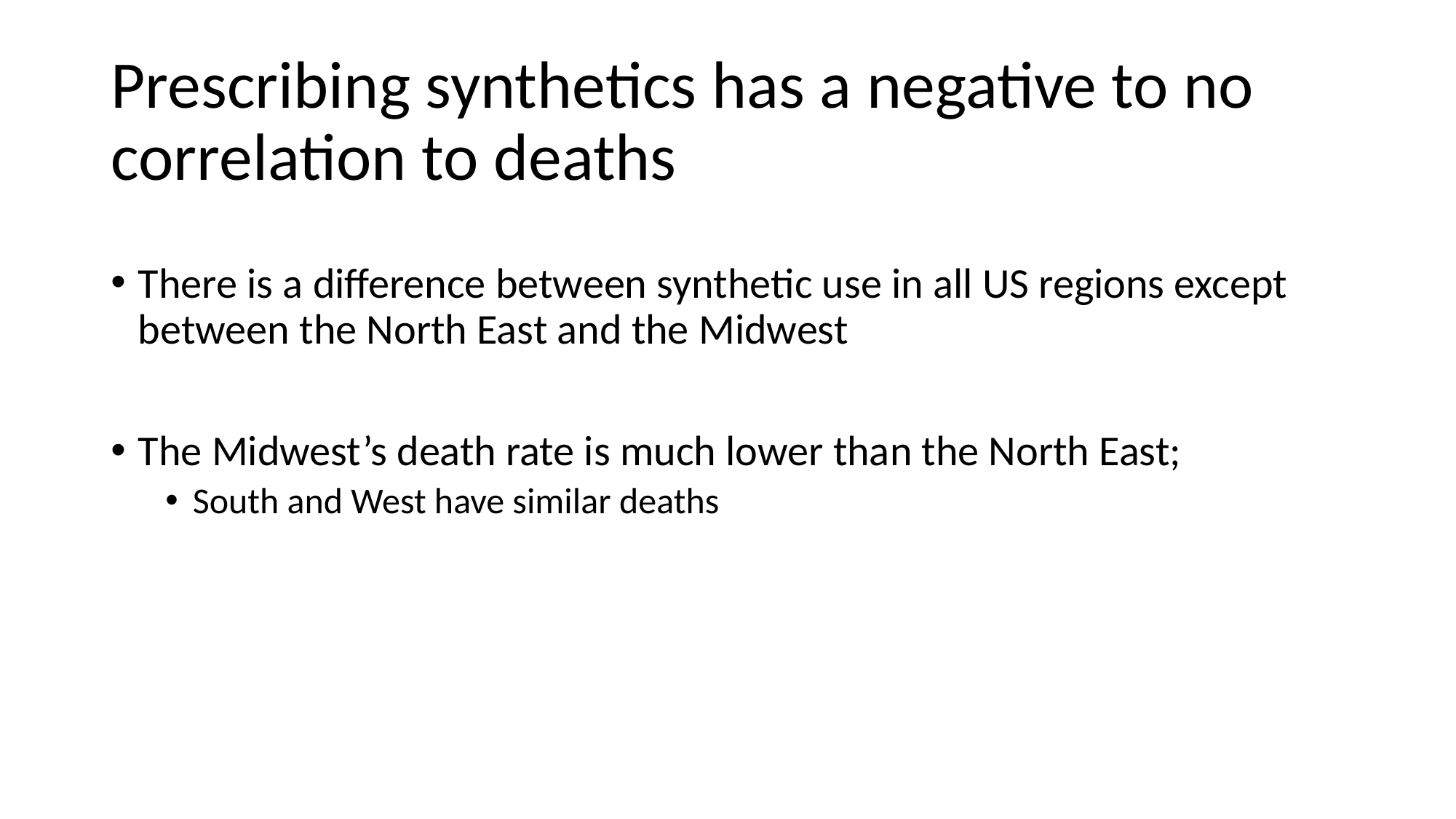

# Prescribing synthetics has a negative to no correlation to deaths
There is a difference between synthetic use in all US regions except between the North East and the Midwest

The Midwest’s death rate is much lower than the North East;
South and West have similar deaths